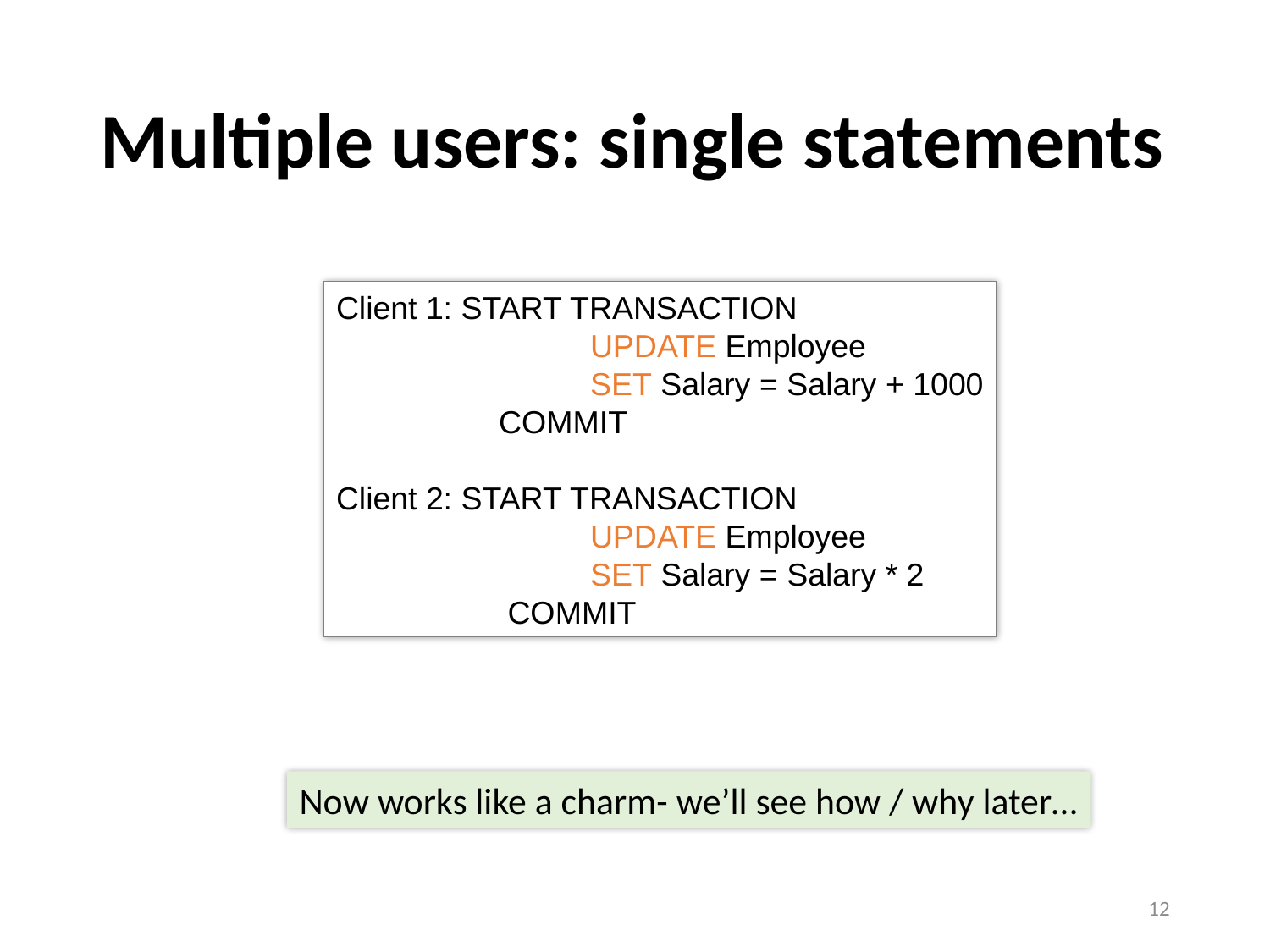

# Multiple users: single statements
Client 1: START TRANSACTION
		UPDATE Employee
		SET Salary = Salary + 1000
	    COMMIT
Client 2: START TRANSACTION
		UPDATE Employee
		SET Salary = Salary * 2
	     COMMIT
Now works like a charm- we’ll see how / why later…
12